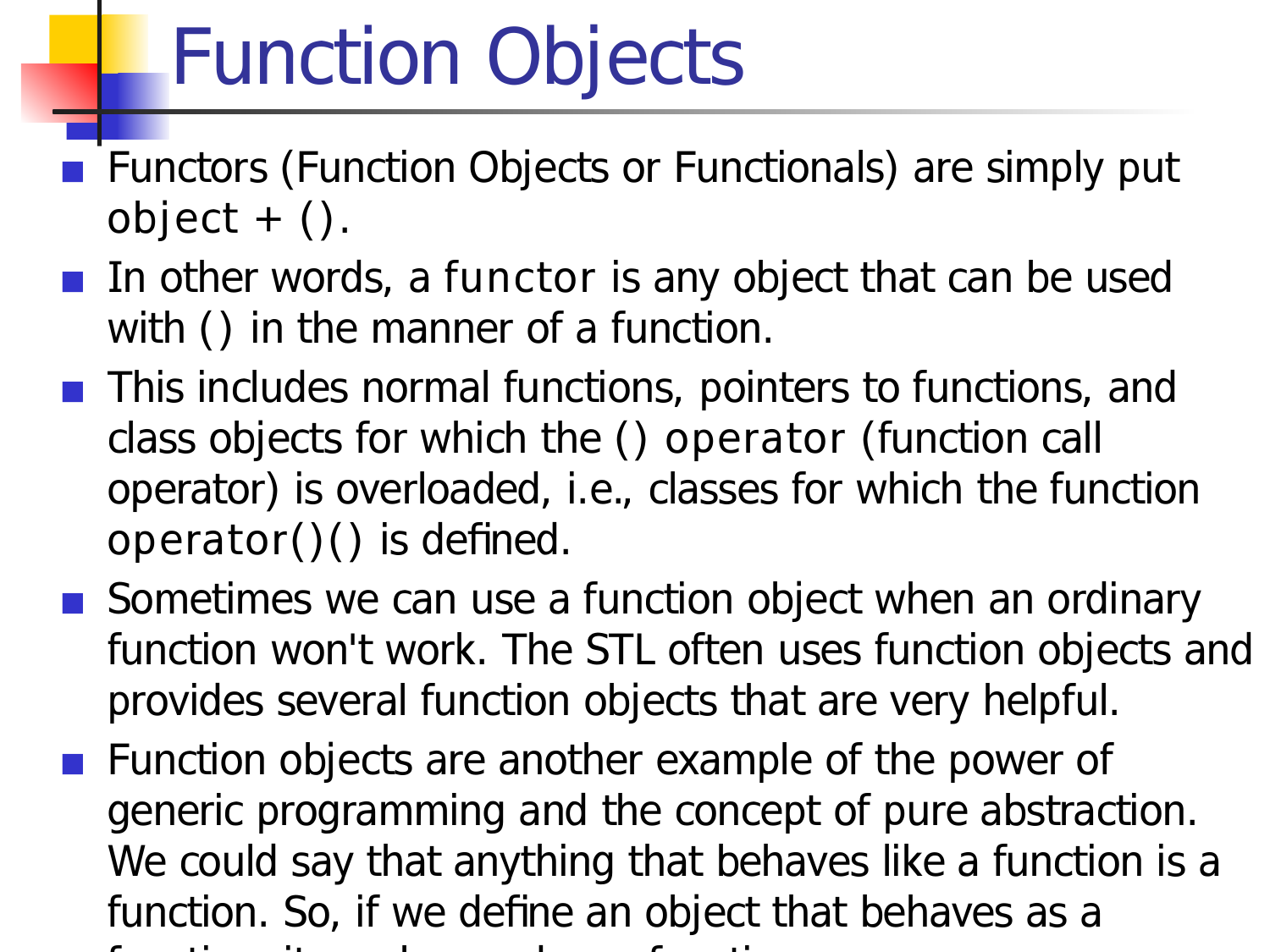

# Function Objects
Functors (Function Objects or Functionals) are simply put object + ().
In other words, a functor is any object that can be used with () in the manner of a function.
This includes normal functions, pointers to functions, and class objects for which the () operator (function call operator) is overloaded, i.e., classes for which the function operator()() is defined.
Sometimes we can use a function object when an ordinary function won't work. The STL often uses function objects and provides several function objects that are very helpful.
Function objects are another example of the power of generic programming and the concept of pure abstraction. We could say that anything that behaves like a function is a function. So, if we define an object that behaves as a function, it can be used as a function.